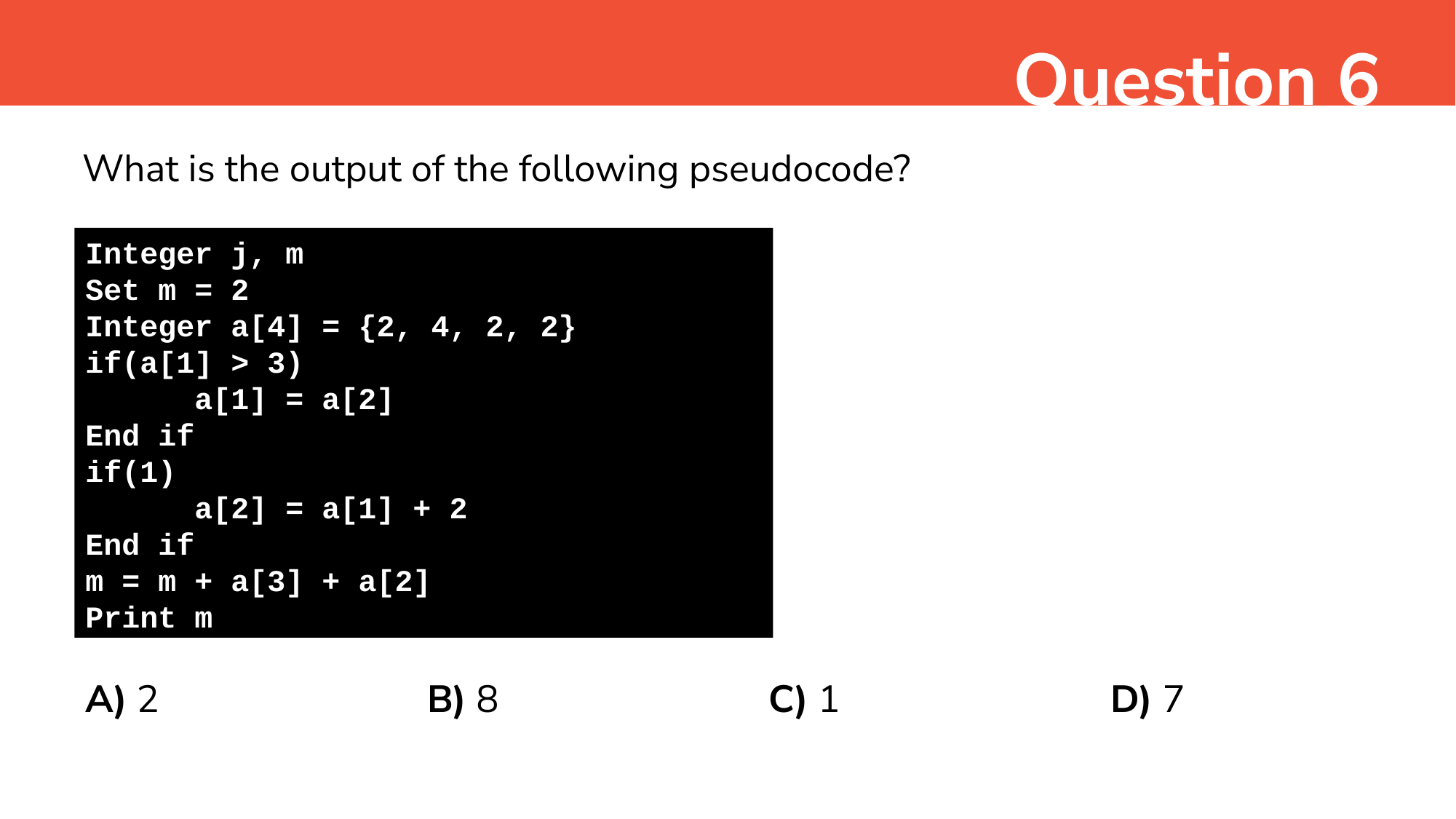

Question 6
What is the output of the following pseudocode?
Integer j, m
Set m = 2
Integer a[4] = {2, 4, 2, 2}
if(a[1] > 3)
	a[1] = a[2]
End if
if(1)
	a[2] = a[1] + 2
End if
m = m + a[3] + a[2]
Print m
A) 2
B) 8
C) 1
D) 7